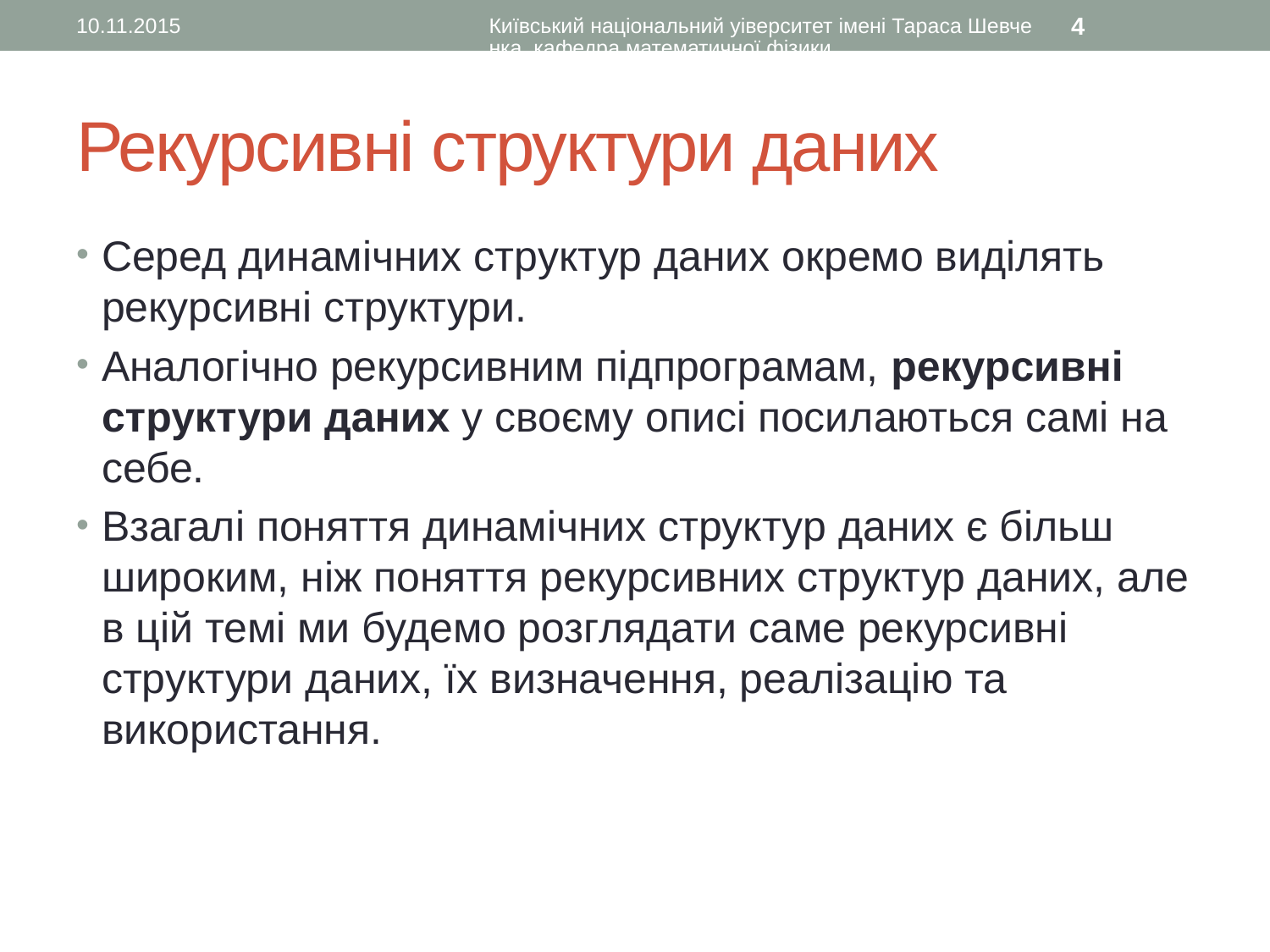

10.11.2015
Київський національний уіверситет імені Тараса Шевченка, кафедра математичної фізики
4
# Рекурсивні структури даних
Серед динамічних структур даних окремо виділять рекурсивні структури.
Аналогічно рекурсивним підпрограмам, рекурсивні структури даних у своєму описі посилаються самі на себе.
Взагалі поняття динамічних структур даних є більш широким, ніж поняття рекурсивних структур даних, але в цій темі ми будемо розглядати саме рекурсивні структури даних, їх визначення, реалізацію та використання.